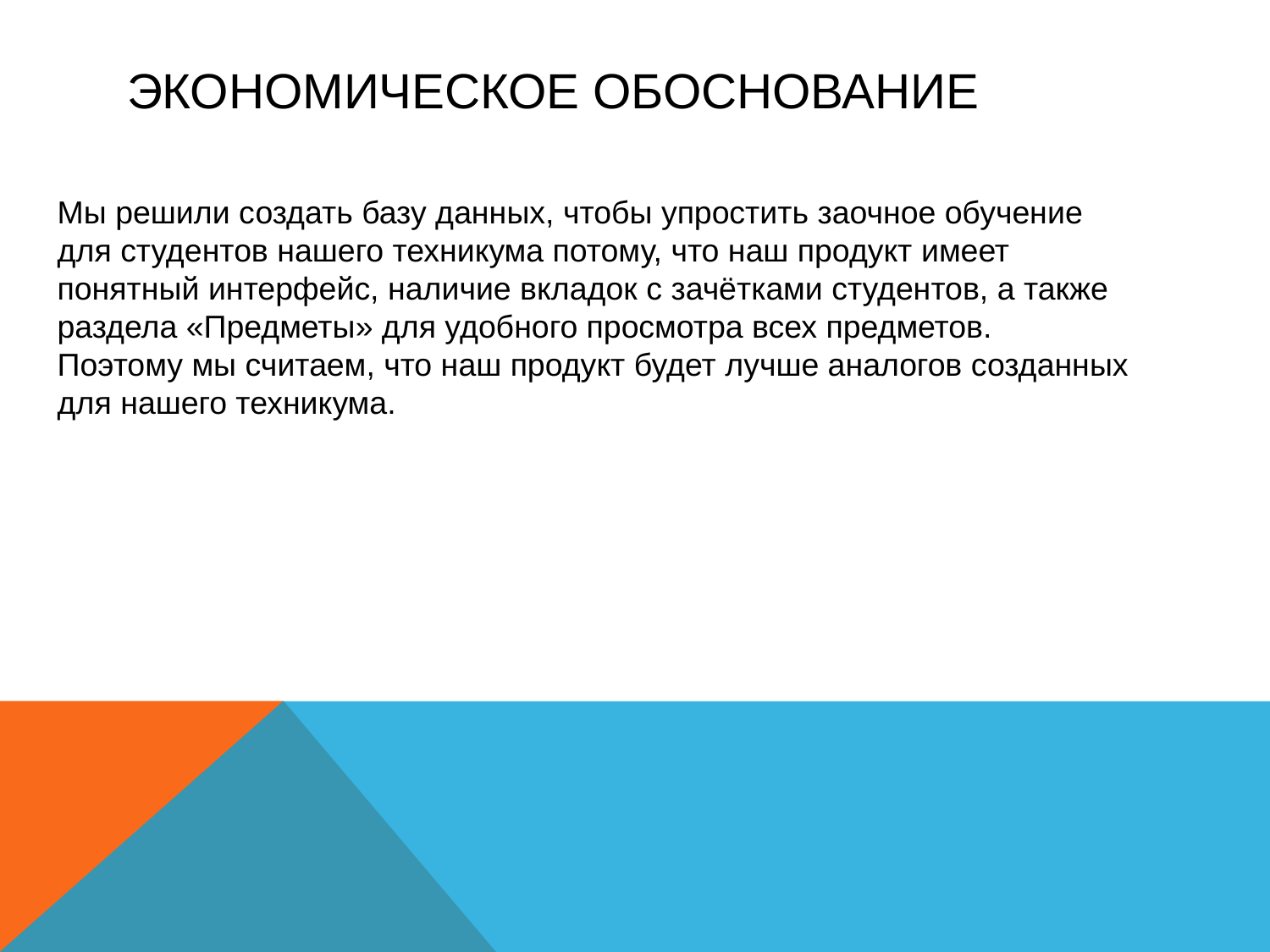

# Экономическое обоснование
Мы решили создать базу данных, чтобы упростить заочное обучение для студентов нашего техникума потому, что наш продукт имеет  понятный интерфейс, наличие вкладок с зачётками студентов, а также раздела «Предметы» для удобного просмотра всех предметов.
Поэтому мы считаем, что наш продукт будет лучше аналогов созданных для нашего техникума.